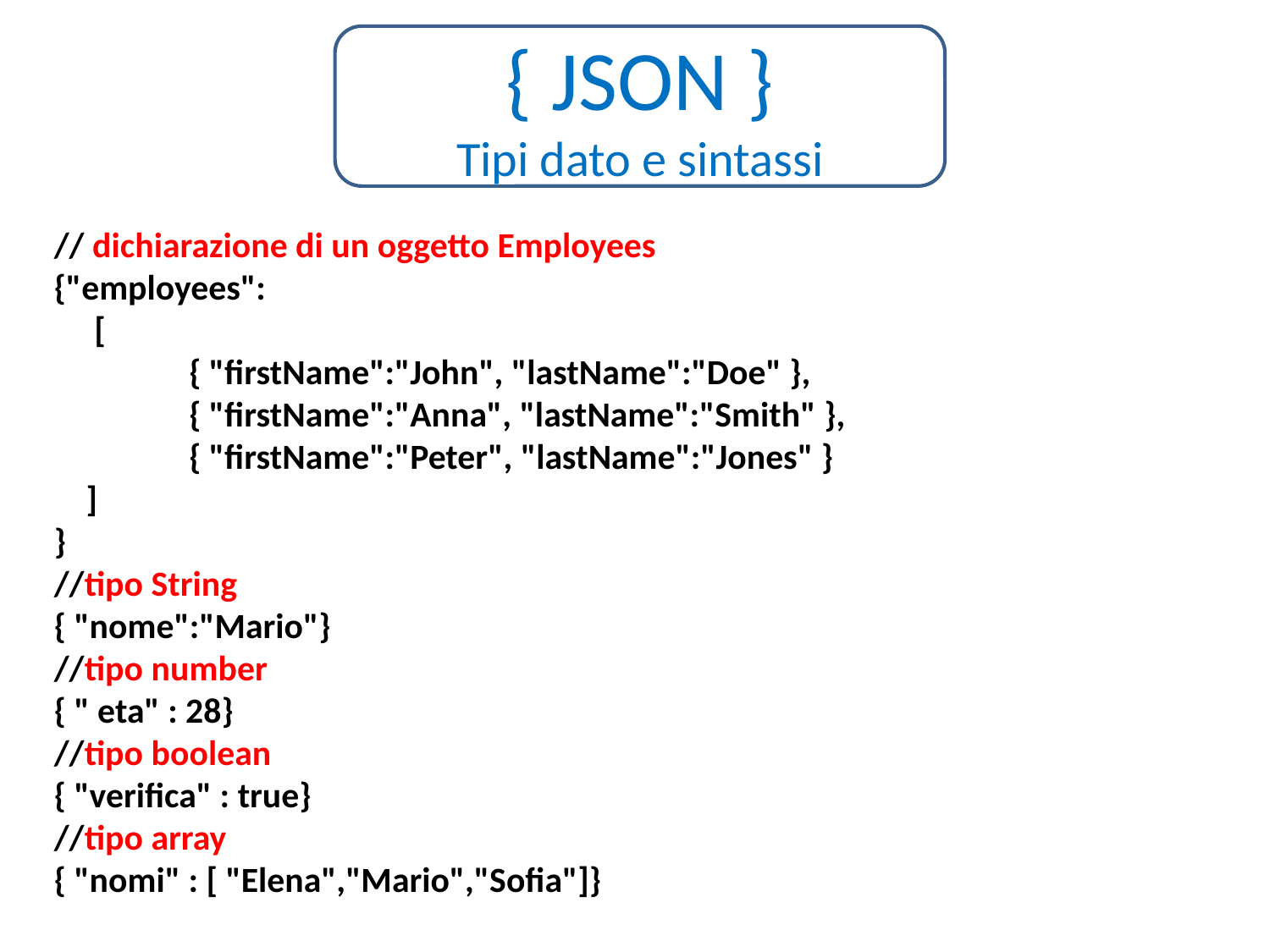

{ JSON }
Tipi dato e sintassi
// dichiarazione di un oggetto Employees
{"employees":
     [
 	 { "firstName":"John", "lastName":"Doe" },
 	 { "firstName":"Anna", "lastName":"Smith" },
 	 { "firstName":"Peter", "lastName":"Jones" }
    ]
}
//tipo String
{ "nome":"Mario"}
//tipo number
{ " eta" : 28}
//tipo boolean
{ "verifica" : true}
//tipo array
{ "nomi" : [ "Elena","Mario","Sofia"]}